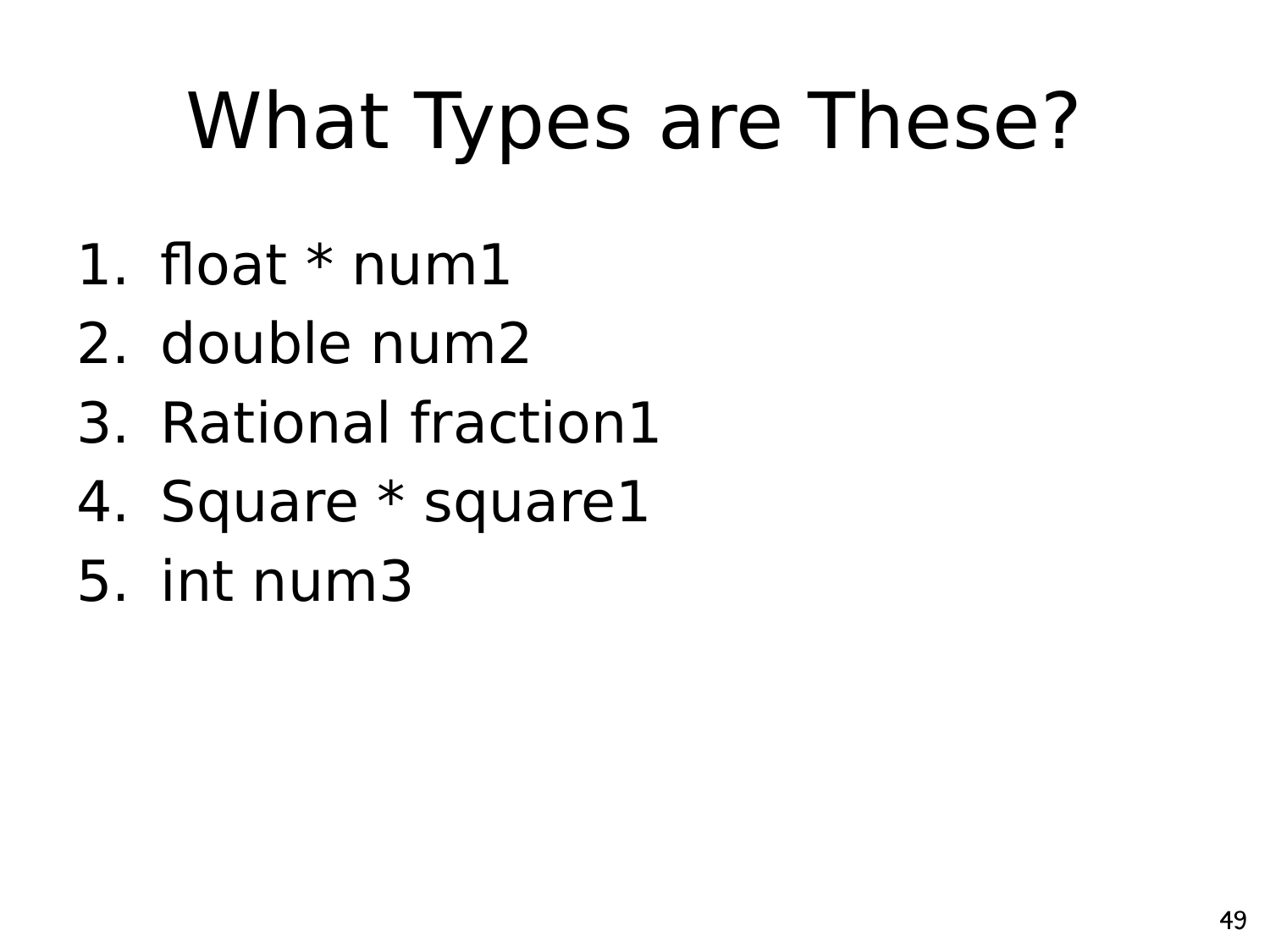

# What Types are These?
float * num1
double num2
Rational fraction1
Square * square1
int num3